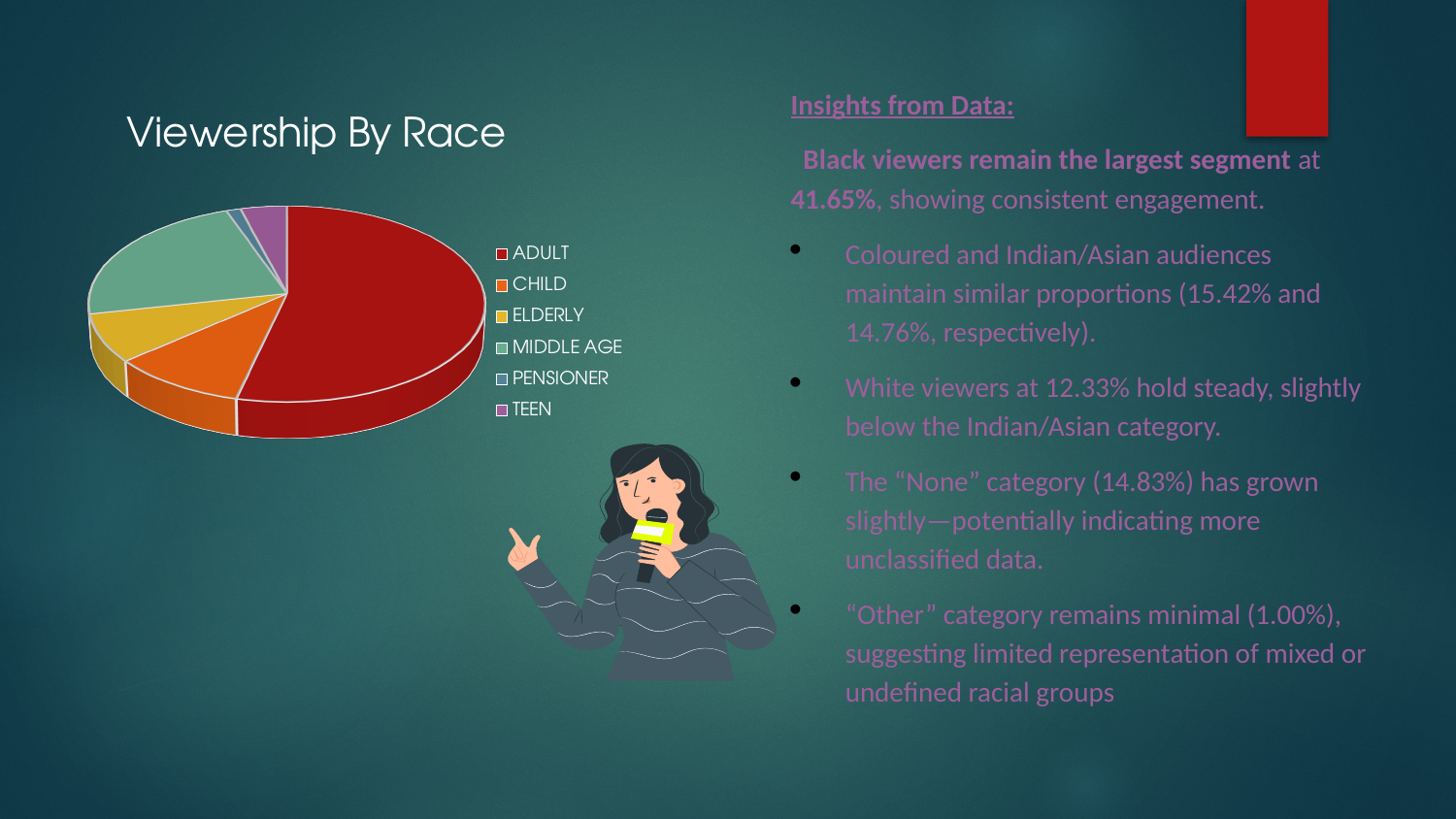

Insights from Data:
  Black viewers remain the largest segment at 41.65%, showing consistent engagement.
Coloured and Indian/Asian audiences maintain similar proportions (15.42% and 14.76%, respectively).
White viewers at 12.33% hold steady, slightly below the Indian/Asian category.
The “None” category (14.83%) has grown slightly—potentially indicating more unclassified data.
“Other” category remains minimal (1.00%), suggesting limited representation of mixed or undefined racial groups

[unsupported chart]